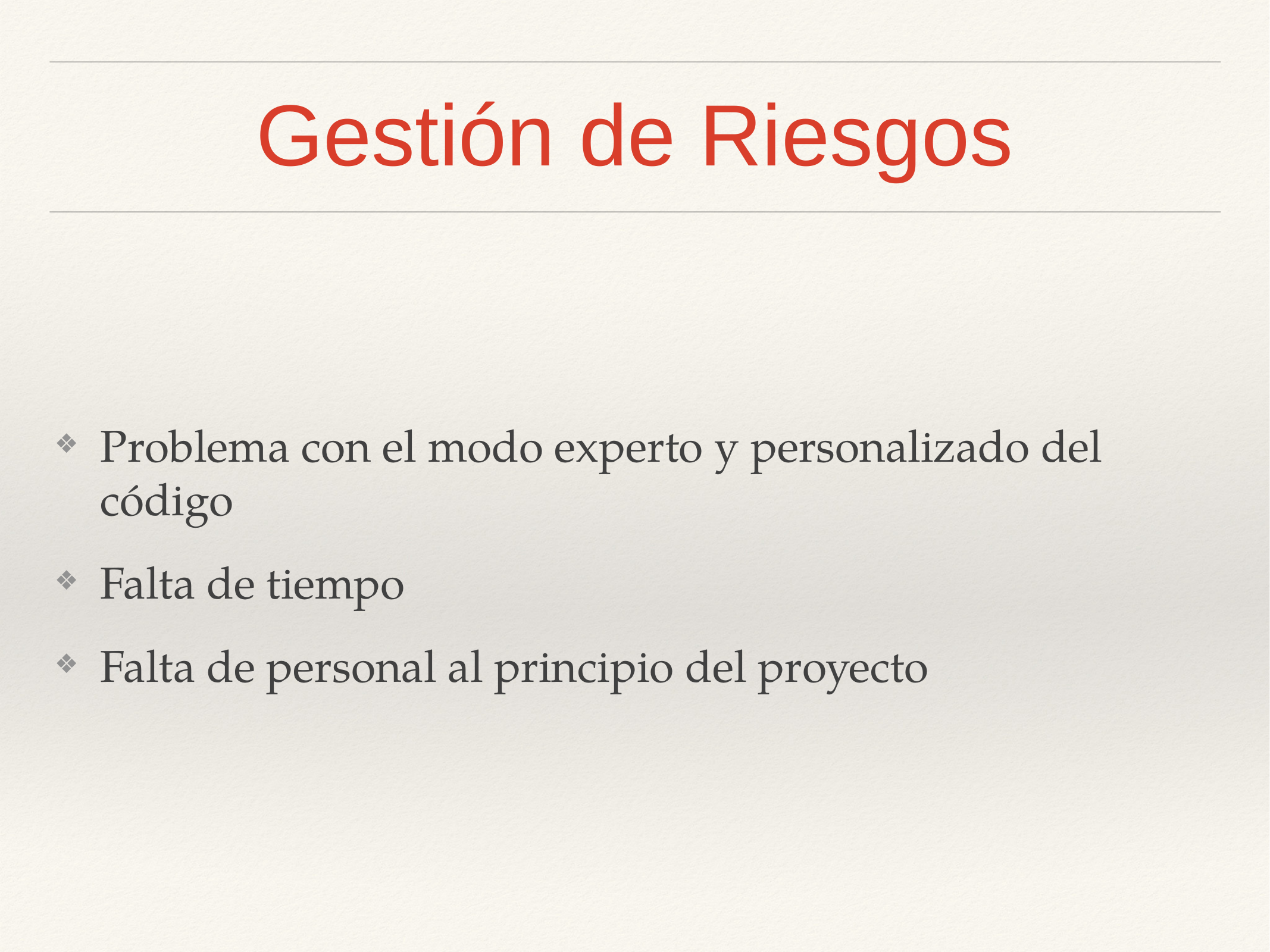

# Gestión de Riesgos
Problema con el modo experto y personalizado del código
Falta de tiempo
Falta de personal al principio del proyecto